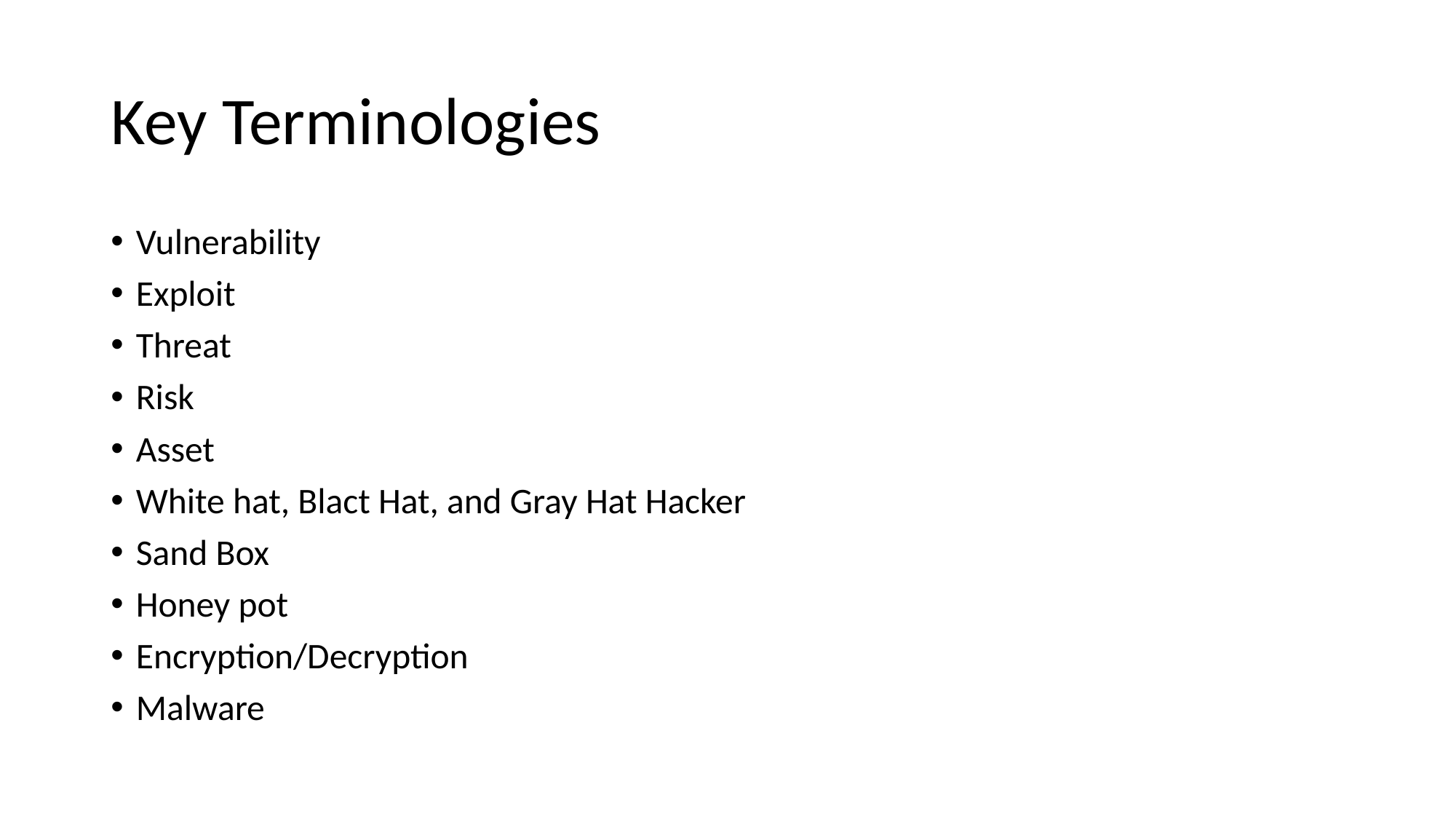

# Key Terminologies
Vulnerability
Exploit
Threat
Risk
Asset
White hat, Blact Hat, and Gray Hat Hacker
Sand Box
Honey pot
Encryption/Decryption
Malware